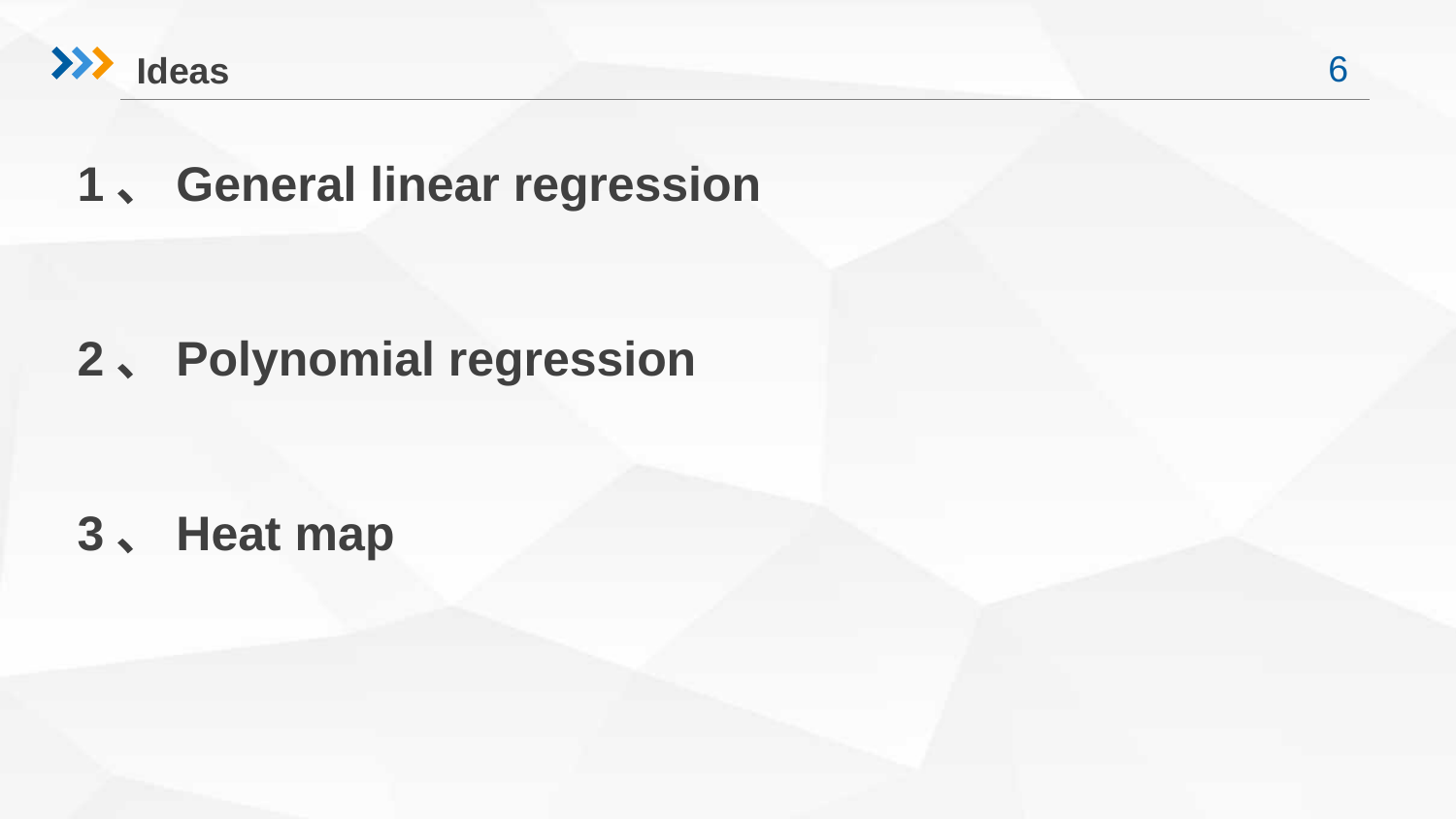

Ideas

1、General linear regression

2、Polynomial regression

3、Heat map